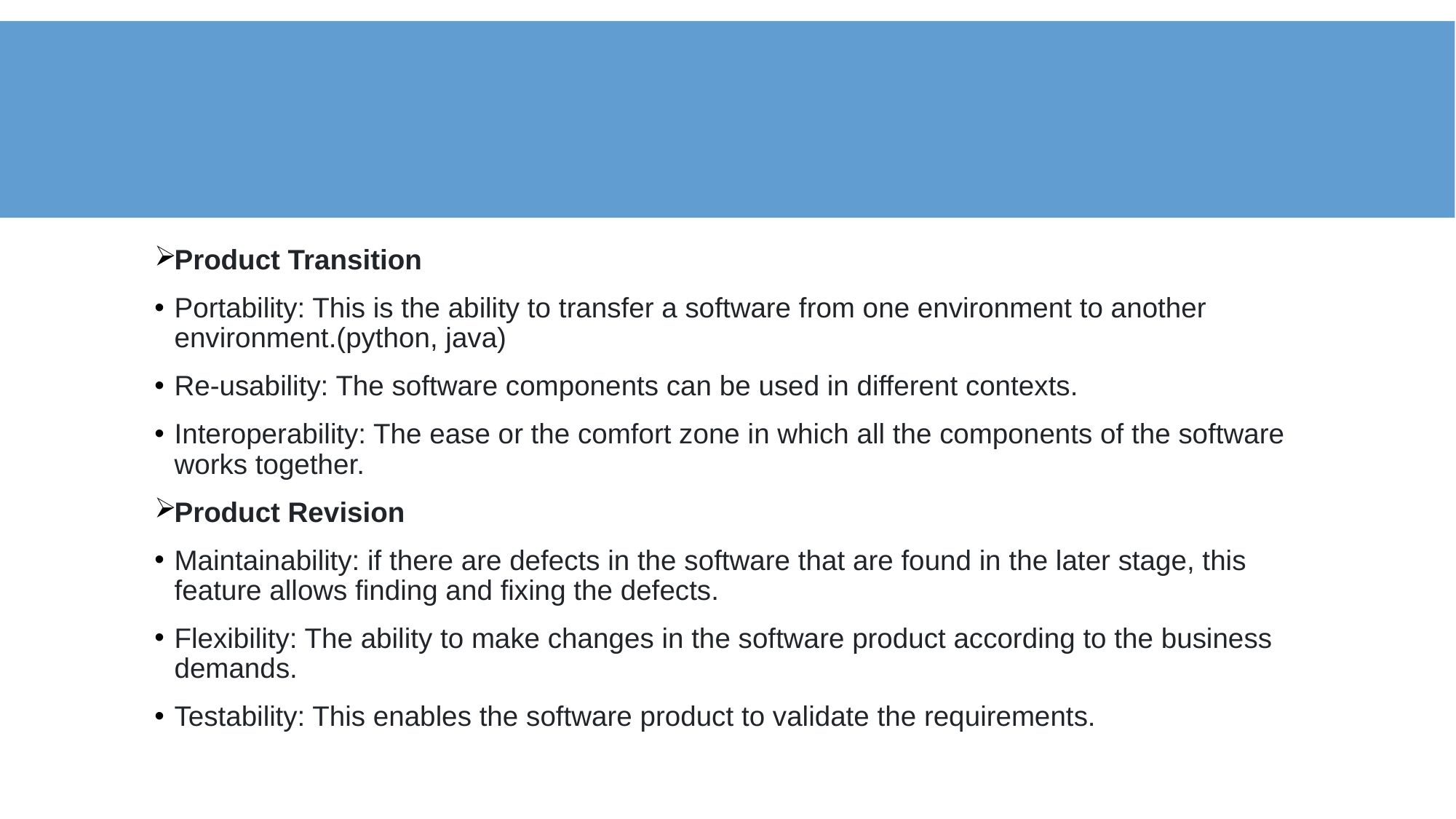

#
Product Transition
Portability: This is the ability to transfer a software from one environment to another environment.(python, java)
Re-usability: The software components can be used in different contexts.
Interoperability: The ease or the comfort zone in which all the components of the software works together.
Product Revision
Maintainability: if there are defects in the software that are found in the later stage, this feature allows finding and fixing the defects.
Flexibility: The ability to make changes in the software product according to the business demands.
Testability: This enables the software product to validate the requirements.